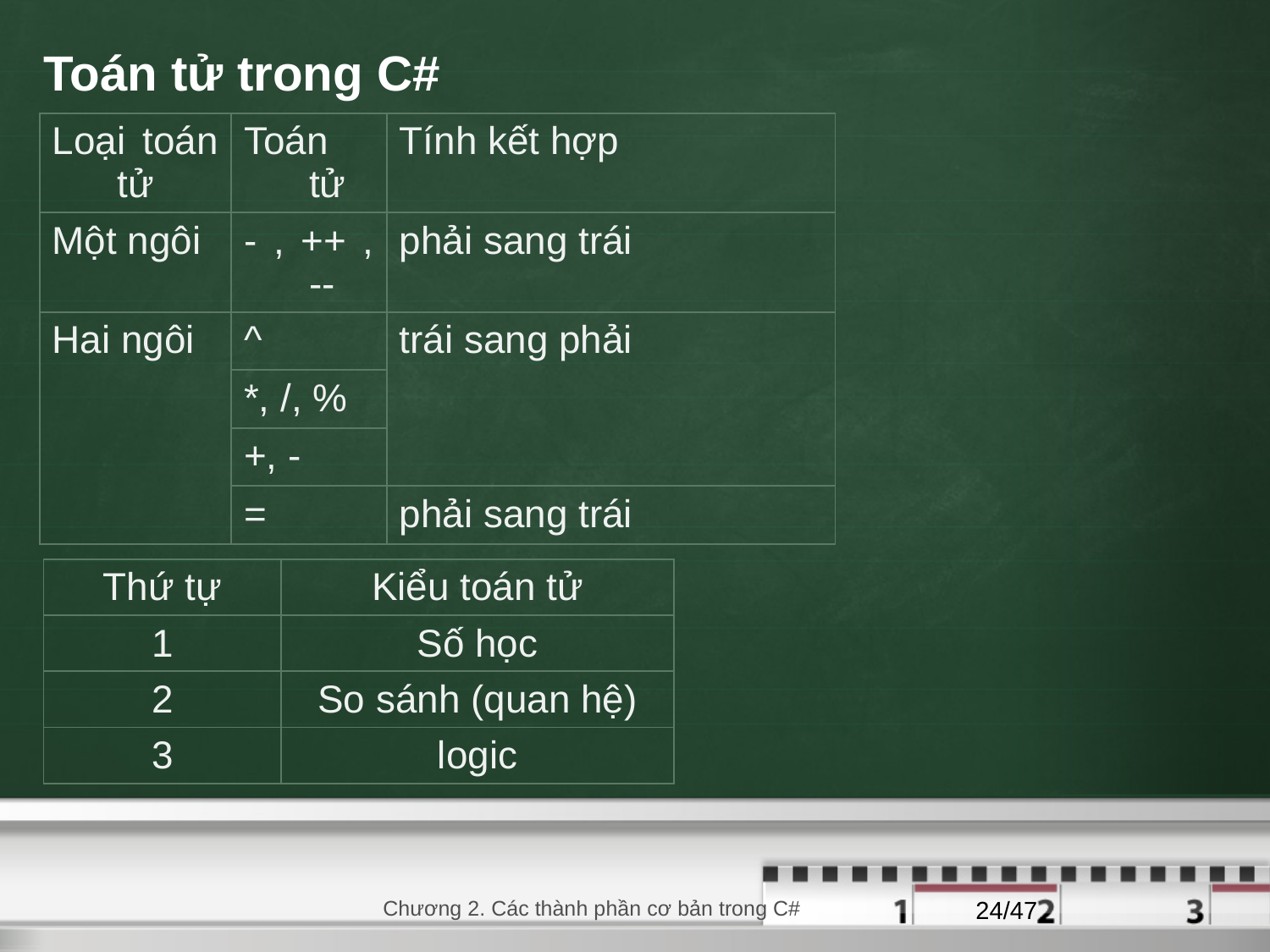

# Toán tử trong C#
| Loại toán tử | Toán tử | Tính kết hợp |
| --- | --- | --- |
| Một ngôi | - , ++ , -- | phải sang trái |
| Hai ngôi | ^ | trái sang phải |
|  | \*, /, % |  |
|  | +, - |  |
|  | = | phải sang trái |

| Thứ tự | Kiểu toán tử |
| --- | --- |
| 1 | Số học |
| 2 | So sánh (quan hệ) |
| 3 | logic |
29/08/2020
Chương 2. Các thành phần cơ bản trong C#
24/47